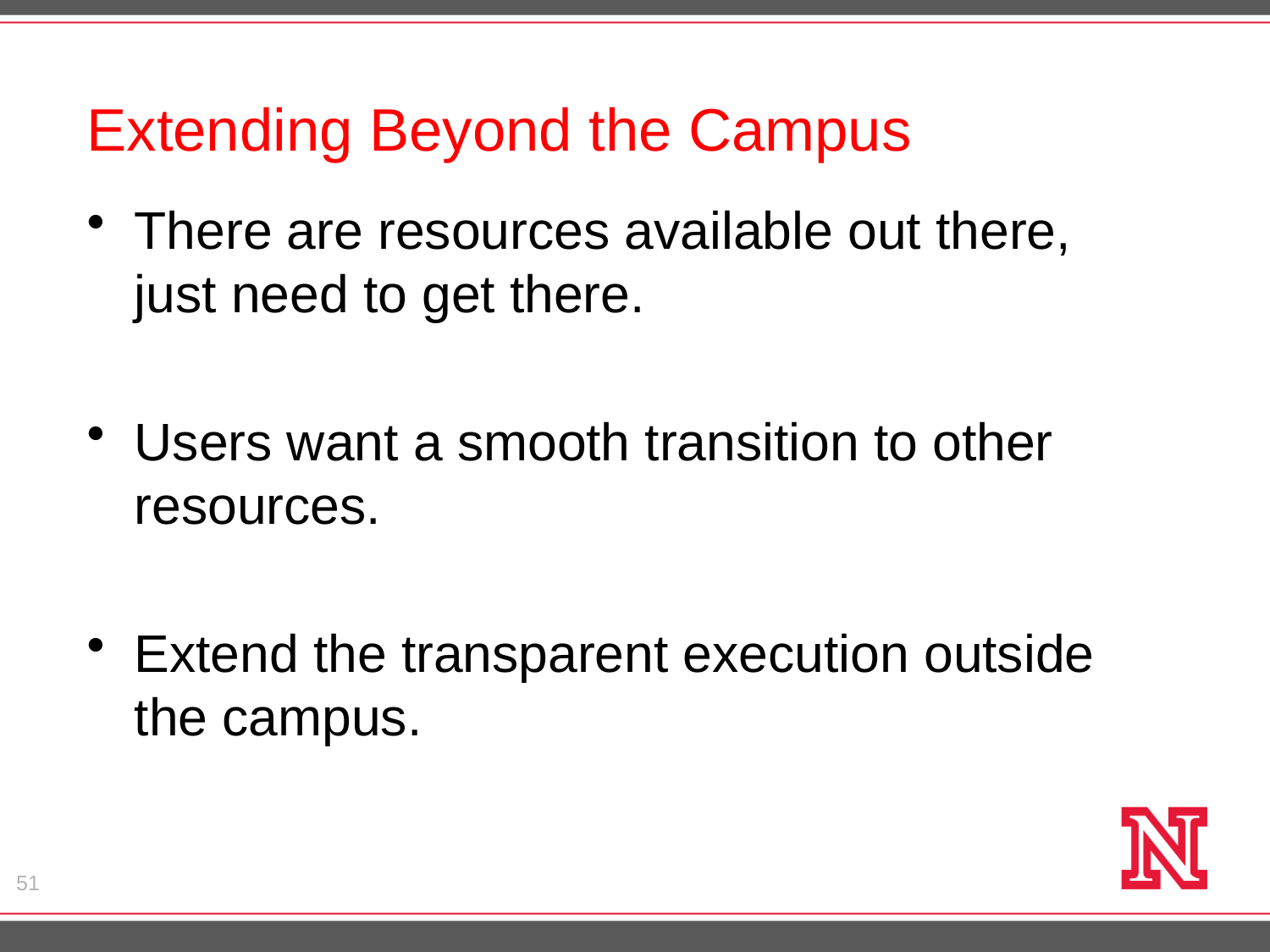

# Extending Beyond the Campus
There are resources available out there, just need to get there.

Users want a smooth transition to other resources.

Extend the transparent execution outside the campus.
51